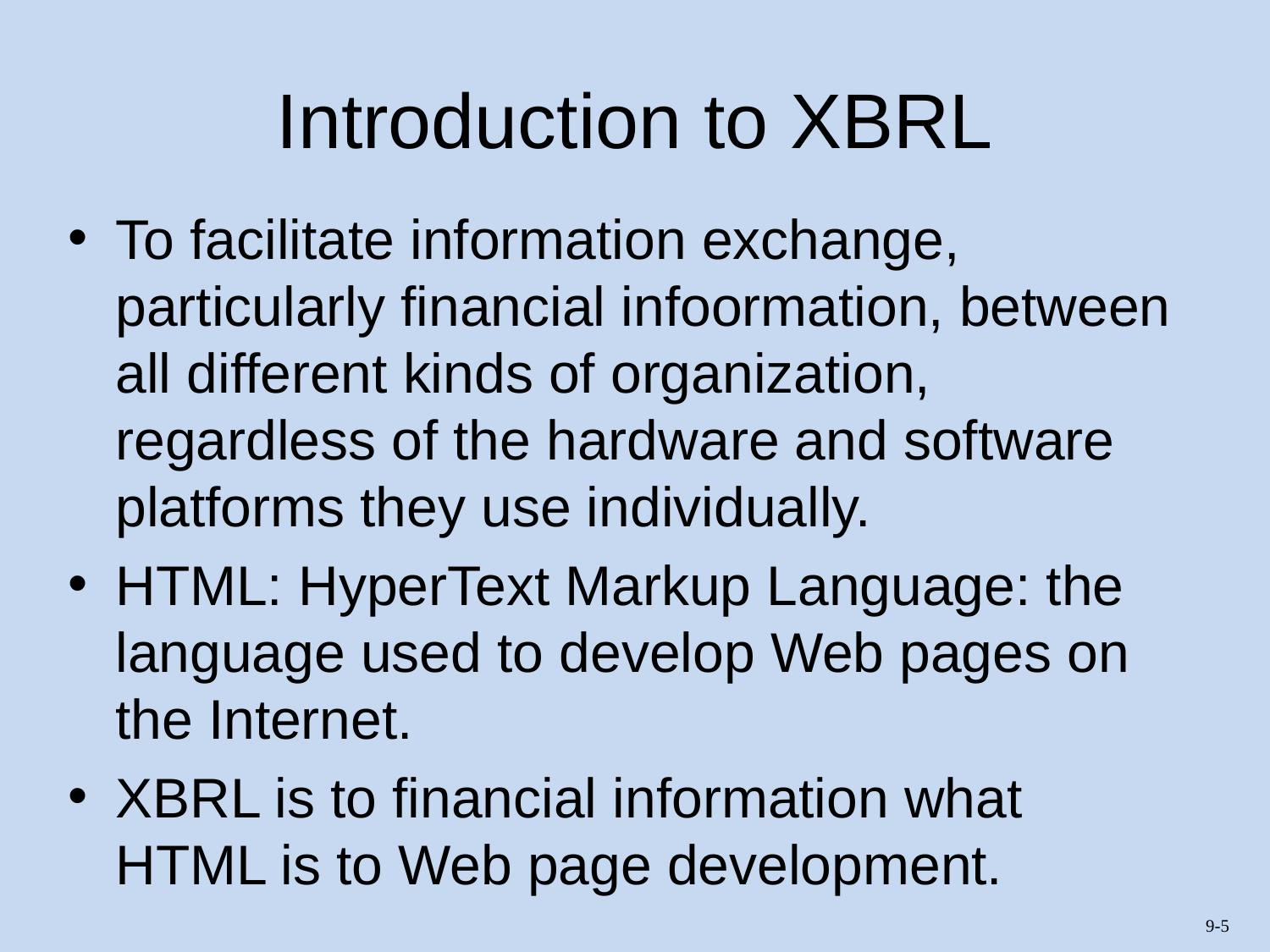

# Introduction to XBRL
To facilitate information exchange, particularly financial infoormation, between all different kinds of organization, regardless of the hardware and software platforms they use individually.
HTML: HyperText Markup Language: the language used to develop Web pages on the Internet.
XBRL is to financial information what HTML is to Web page development.